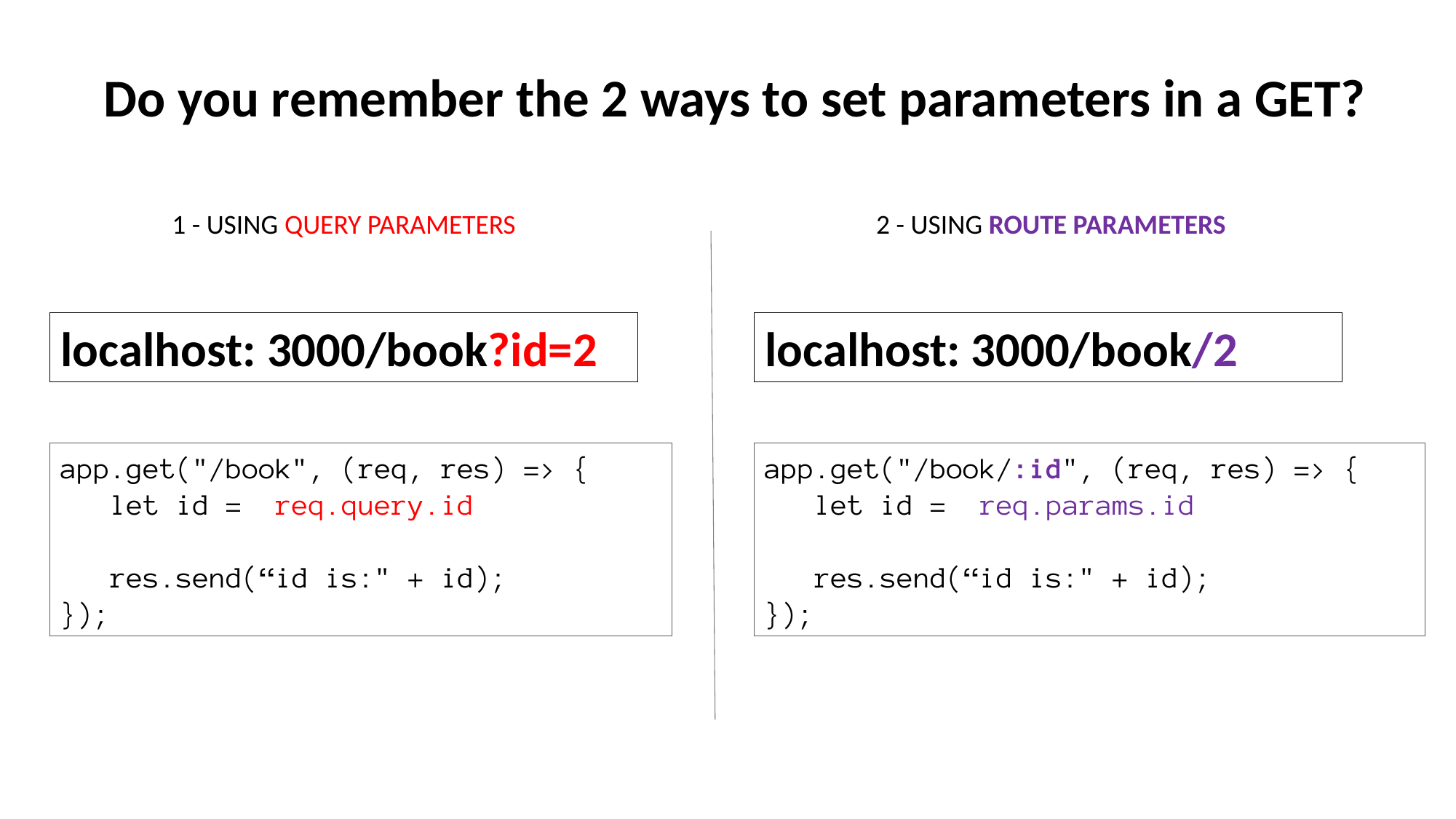

Do you remember the 2 ways to set parameters in a GET?
1 - USING QUERY PARAMETERS
2 - USING ROUTE PARAMETERS
localhost: 3000/book?id=2
localhost: 3000/book/2
app.get("/book", (req, res) => {
   let id =  req.query.id
   res.send(“id is:" + id);
});
app.get("/book/:id", (req, res) => {
   let id =  req.params.id
   res.send(“id is:" + id);
});